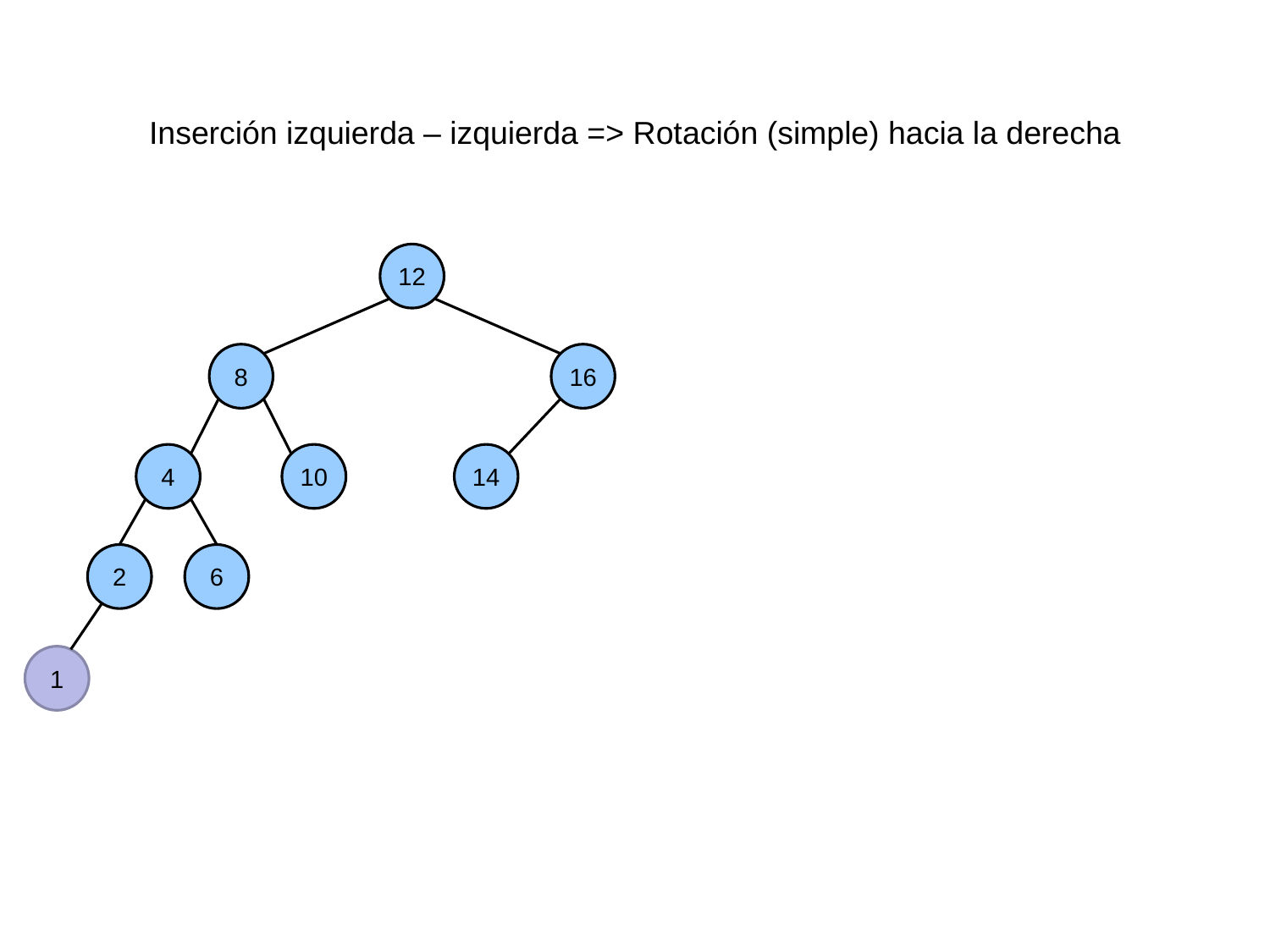

Inserción izquierda – izquierda => Rotación (simple) hacia la derecha
12
8
16
4
10
14
2
6
1